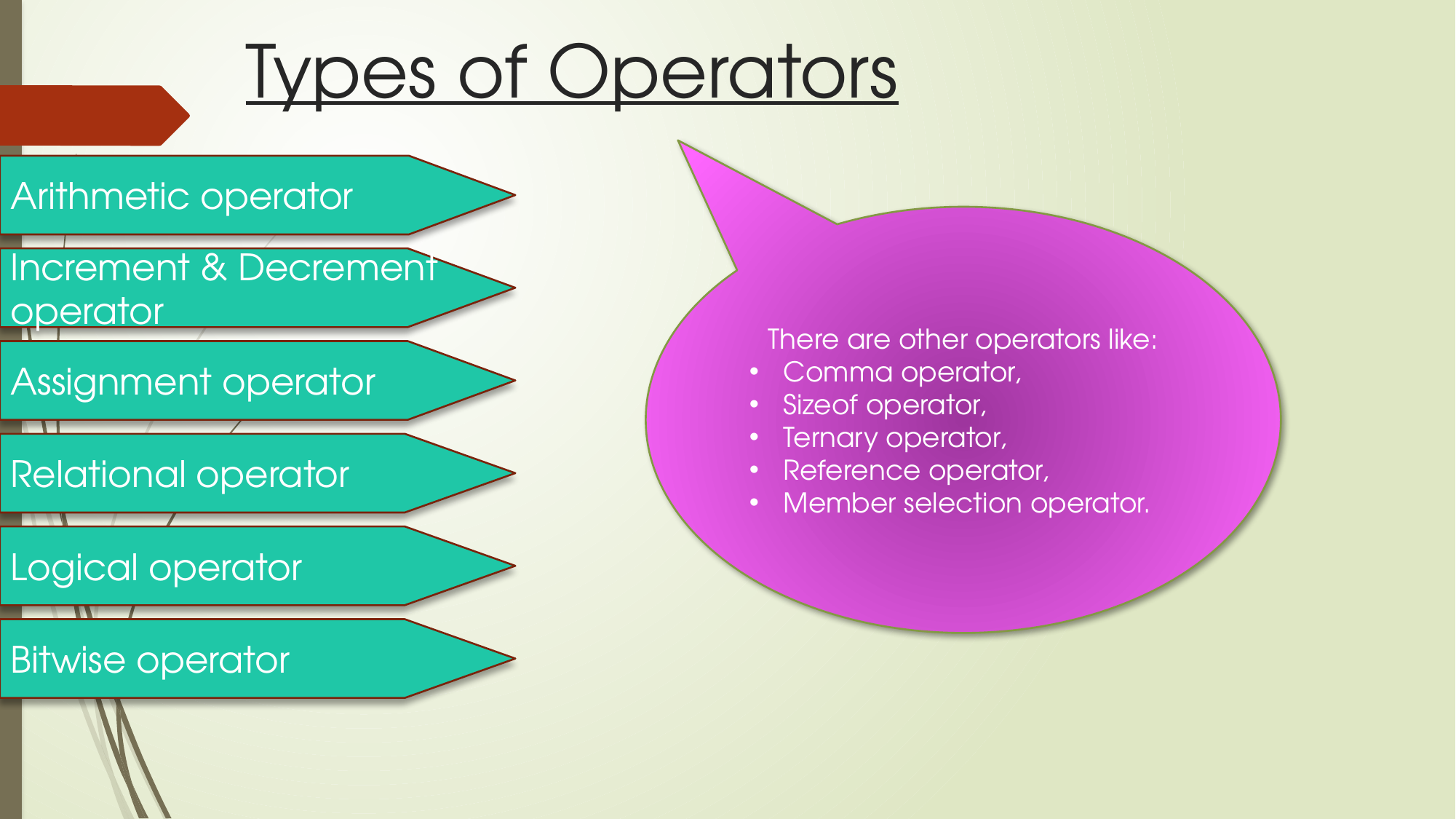

# Types of Operators
Arithmetic operator
There are other operators like:
Comma operator,
Sizeof operator,
Ternary operator,
Reference operator,
Member selection operator.
Increment & Decrement operator
Assignment operator
Relational operator
Logical operator
Bitwise operator